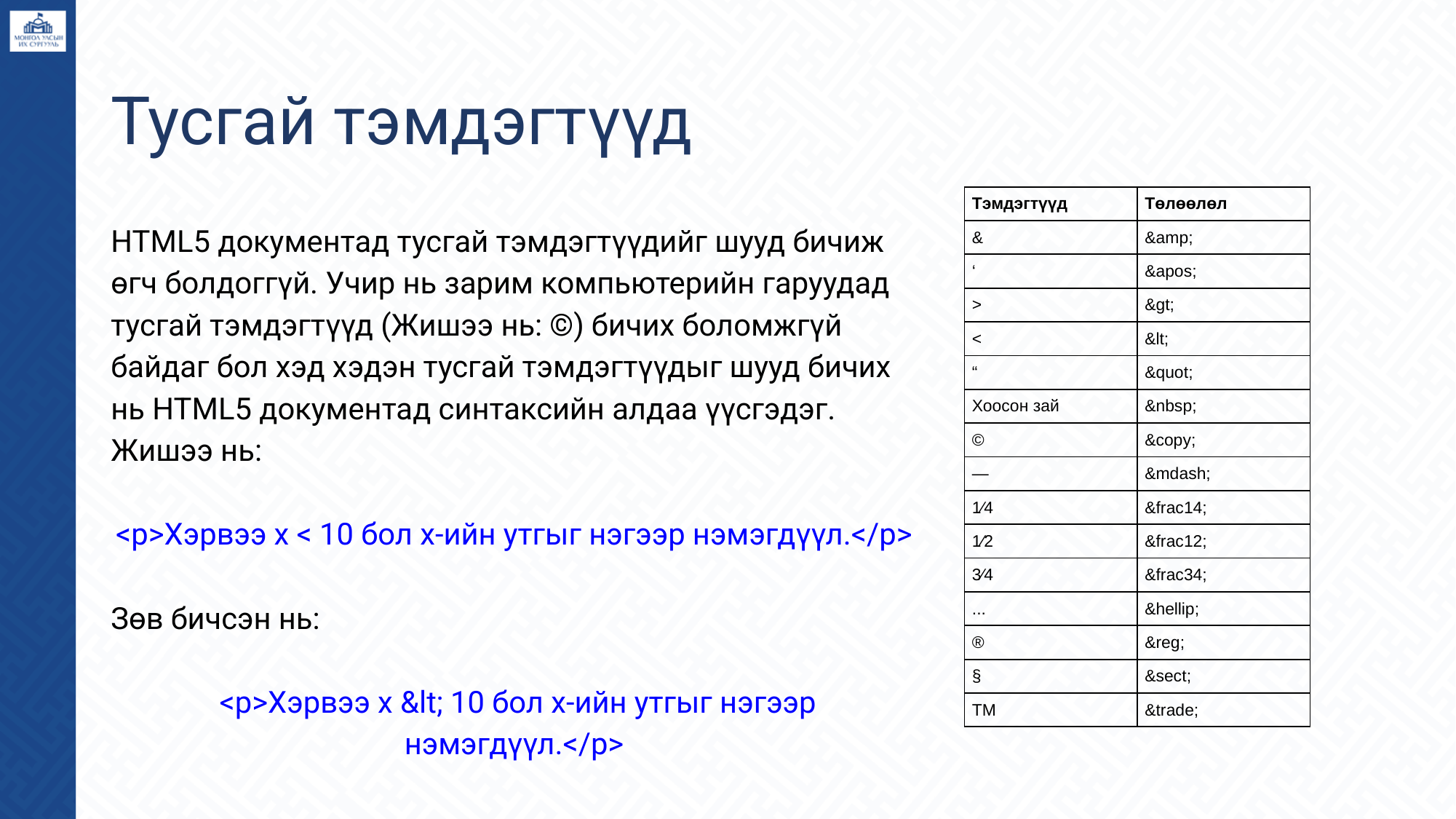

# Тусгай тэмдэгтүүд
| Тэмдэгтүүд | Төлөөлөл |
| --- | --- |
| & | &amp; |
| ‘ | &apos; |
| > | &gt; |
| < | &lt; |
| “ | &quot; |
| Хоосон зай | &nbsp; |
| © | &copy; |
| — | &mdash; |
| 1⁄4 | &frac14; |
| 1⁄2 | &frac12; |
| 3⁄4 | &frac34; |
| ... | &hellip; |
| ® | &reg; |
| § | &sect; |
| TM | &trade; |
HTML5 документад тусгай тэмдэгтүүдийг шууд бичиж өгч болдоггүй. Учир нь зарим компьютерийн гаруудад тусгай тэмдэгтүүд (Жишээ нь: ©) бичих боломжгүй байдаг бол хэд хэдэн тусгай тэмдэгтүүдыг шууд бичих нь HTML5 документад синтаксийн алдаа үүсгэдэг. Жишээ нь:

<p>Хэрвээ x < 10 бол x-ийн утгыг нэгээр нэмэгдүүл.</p>

Зөв бичсэн нь:

<p>Хэрвээ x &lt; 10 бол x-ийн утгыг нэгээр нэмэгдүүл.</p>